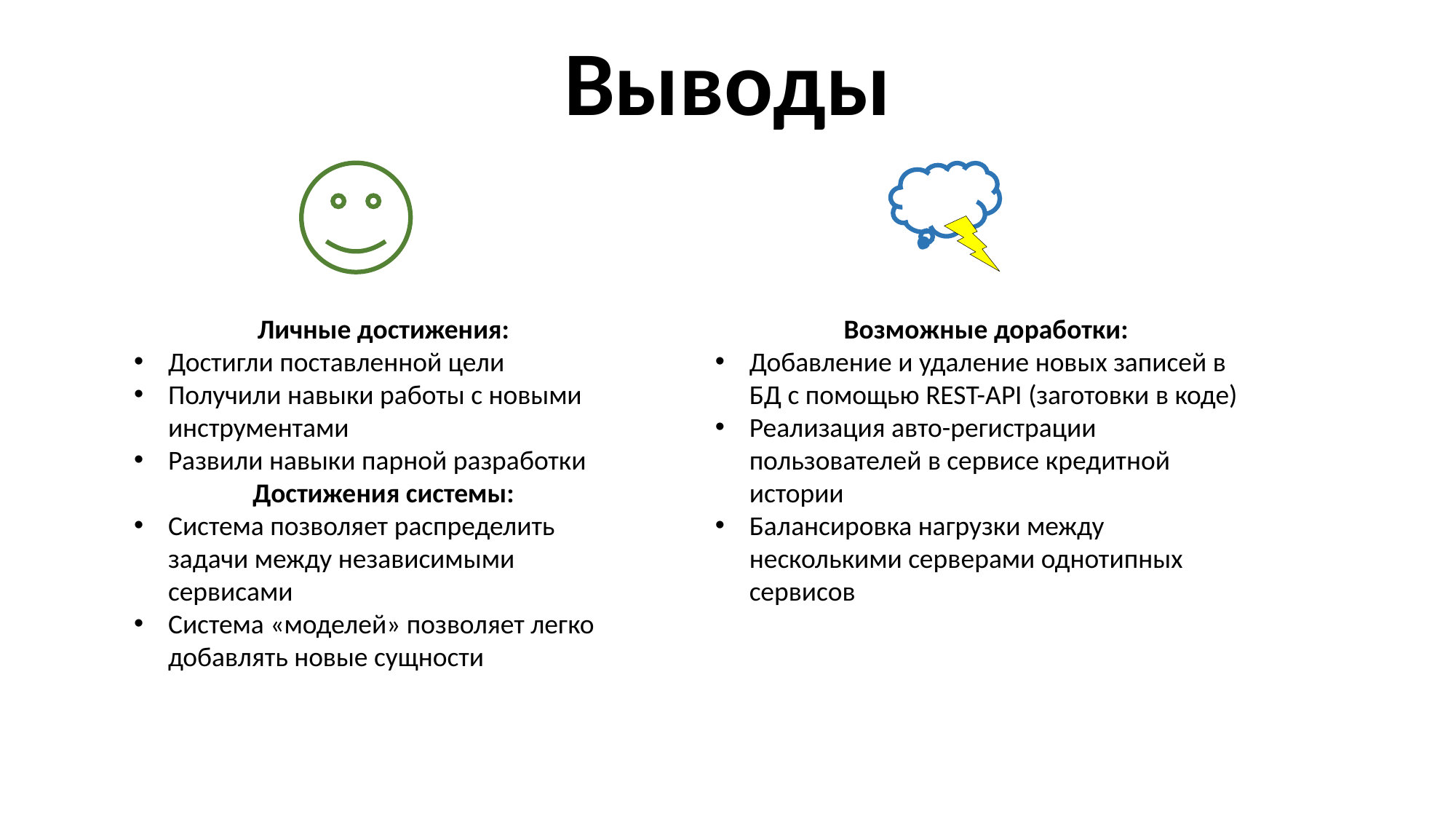

Выводы

Возможные доработки:
Добавление и удаление новых записей в БД с помощью REST-API (заготовки в коде)
Реализация авто-регистрации пользователей в сервисе кредитной истории
Балансировка нагрузки между несколькими серверами однотипных сервисов
Личные достижения:
Достигли поставленной цели
Получили навыки работы с новыми инструментами
Развили навыки парной разработки
Достижения системы:
Система позволяет распределить задачи между независимыми сервисами
Система «моделей» позволяет легко добавлять новые сущности